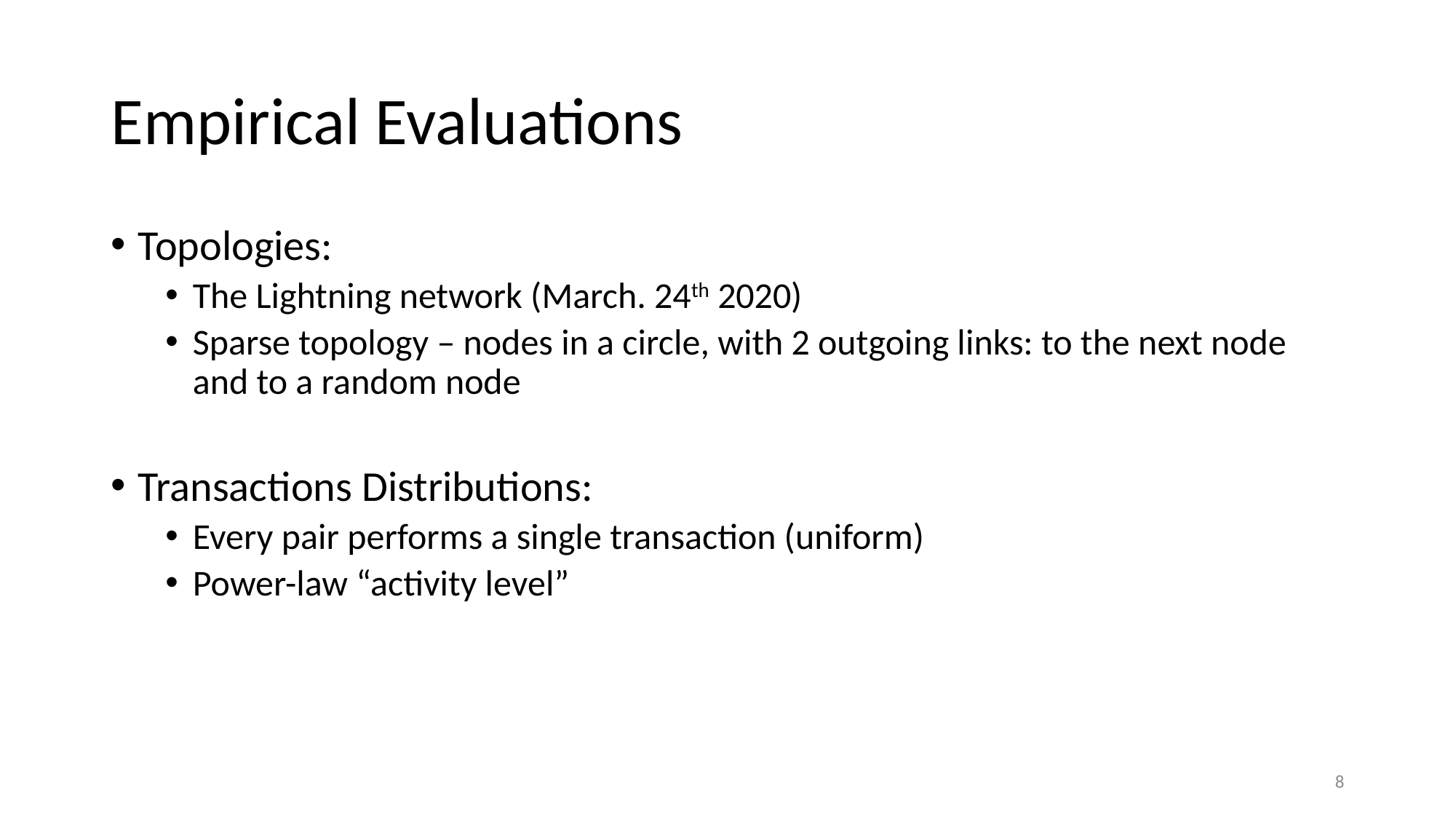

# Empirical Evaluations
Topologies:
The Lightning network (March. 24th 2020)
Sparse topology – nodes in a circle, with 2 outgoing links: to the next node and to a random node

Transactions Distributions:
Every pair performs a single transaction (uniform)
Power-law “activity level”

8